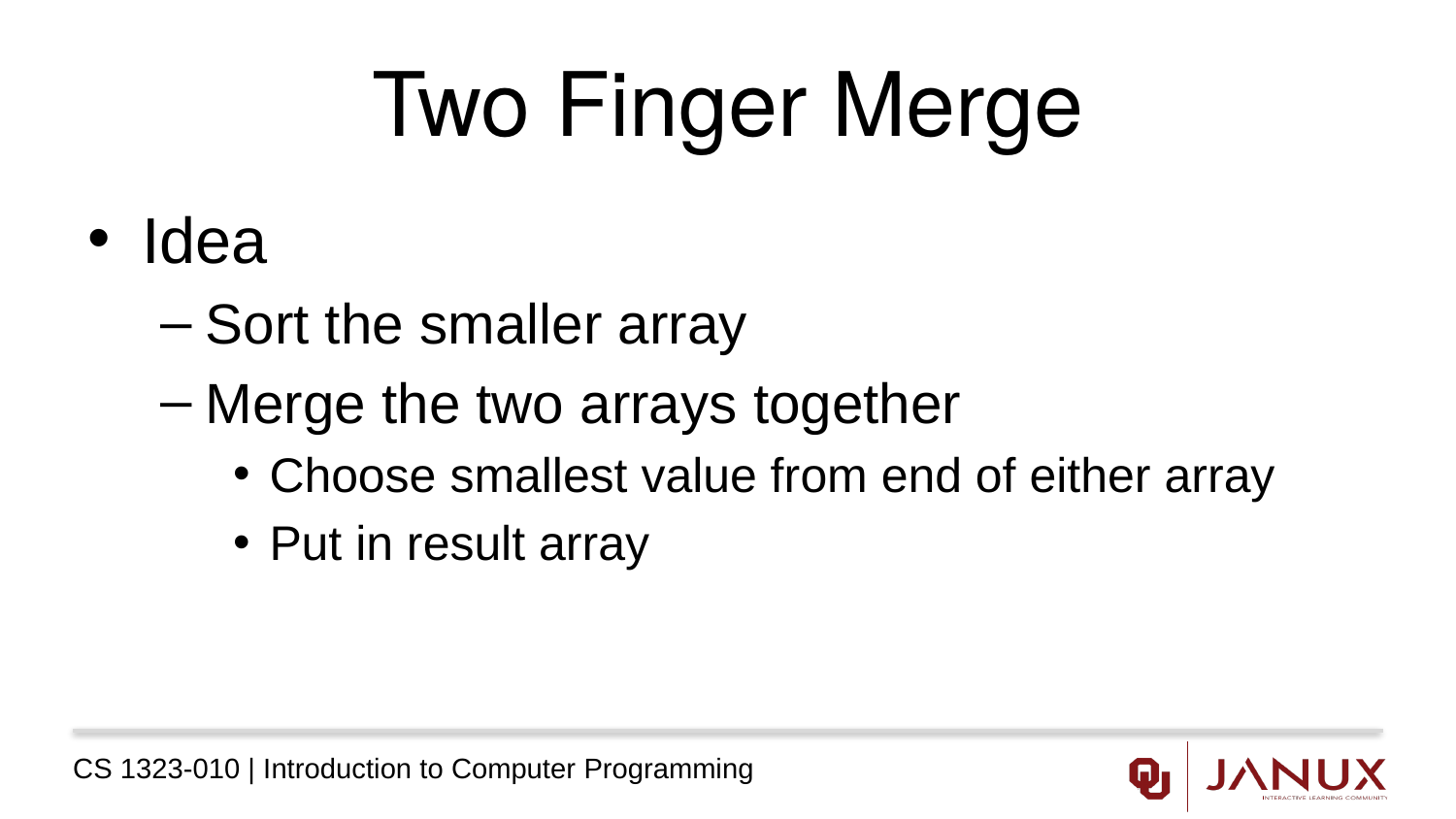

# Two Finger Merge
Idea
Sort the smaller array
Merge the two arrays together
Choose smallest value from end of either array
Put in result array